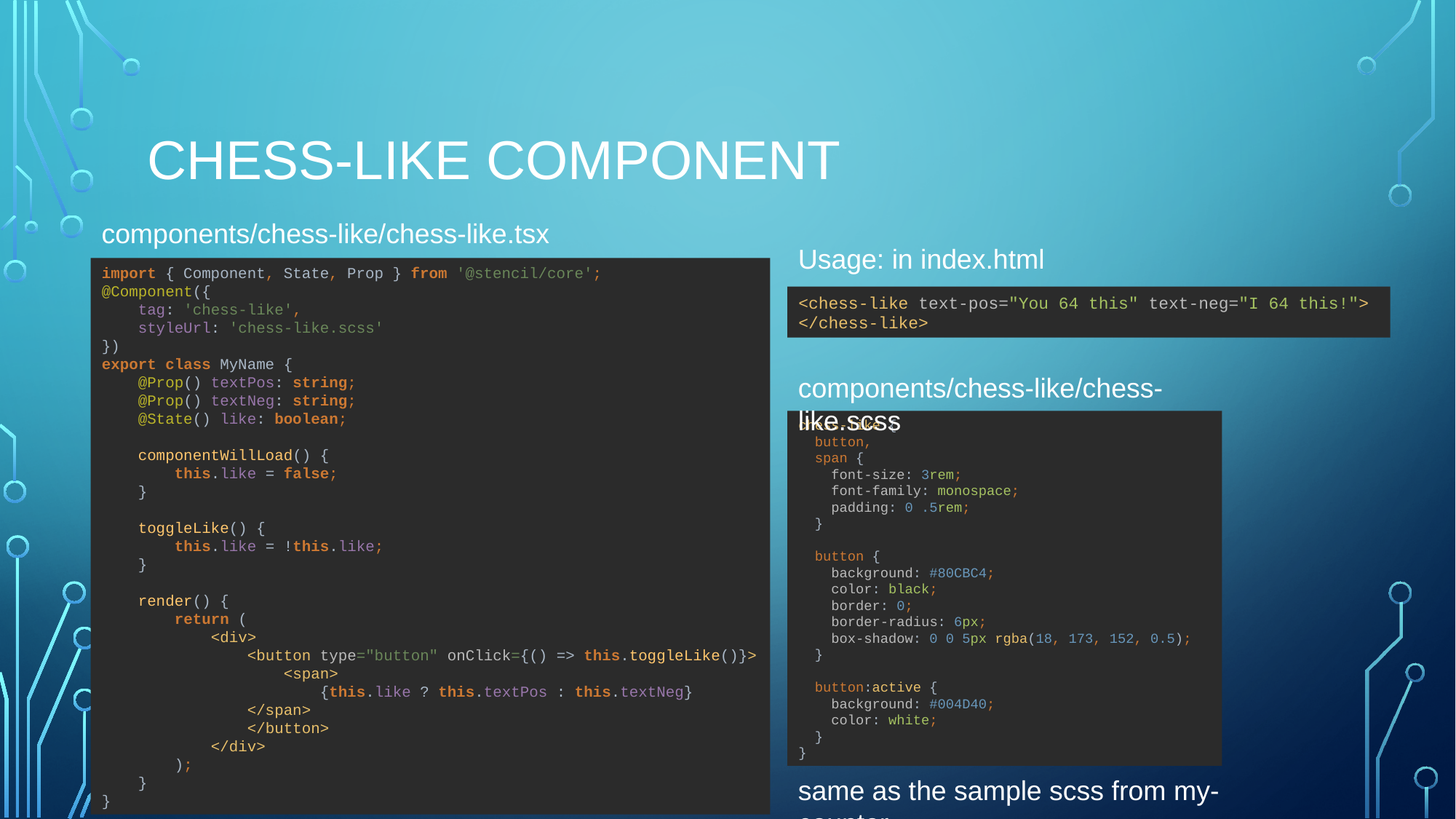

# Chess-like component
components/chess-like/chess-like.tsx
Usage: in index.html
import { Component, State, Prop } from '@stencil/core';
@Component({
    tag: 'chess-like',
    styleUrl: 'chess-like.scss'
})
export class MyName {
    @Prop() textPos: string;
    @Prop() textNeg: string;
    @State() like: boolean;
    componentWillLoad() {
        this.like = false;
    }
    toggleLike() {
        this.like = !this.like;
    }
    render() {
        return (
            <div>
                <button type="button" onClick={() => this.toggleLike()}>
                    <span>
                        {this.like ? this.textPos : this.textNeg}
                </span>
                </button>
            </div>
        );
    }
}
<chess-like text-pos="You 64 this" text-neg="I 64 this!"> </chess-like>
components/chess-like/chess-like.scss
chess-like {
  button,
  span {
    font-size: 3rem;
    font-family: monospace;
    padding: 0 .5rem;
  }
  button {
    background: #80CBC4;
    color: black;
    border: 0;
    border-radius: 6px;
    box-shadow: 0 0 5px rgba(18, 173, 152, 0.5);
  }
  button:active {
    background: #004D40;
    color: white;
  }
}
same as the sample scss from my-counter